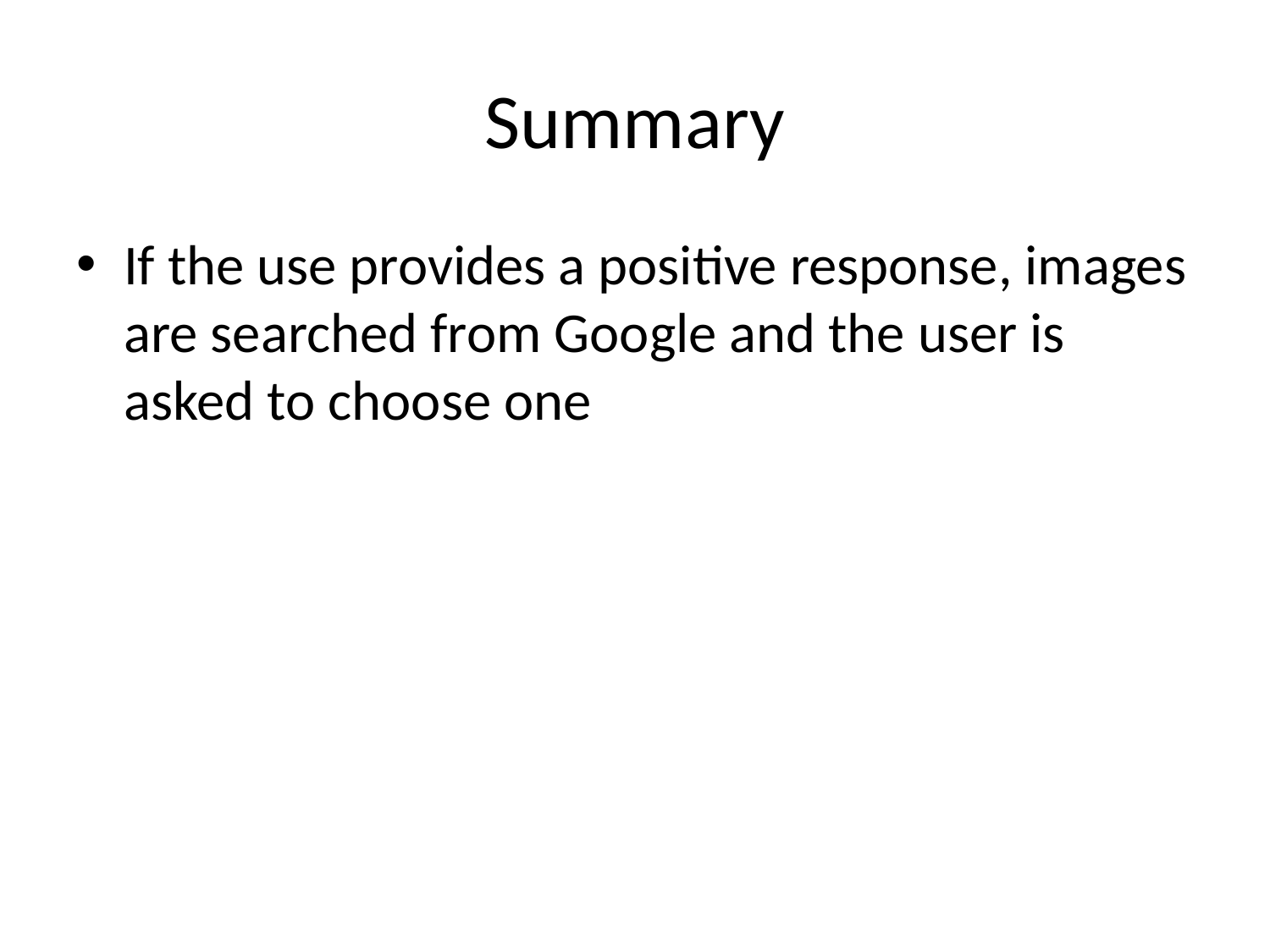

# Summary
If the use provides a positive response, images are searched from Google and the user is asked to choose one